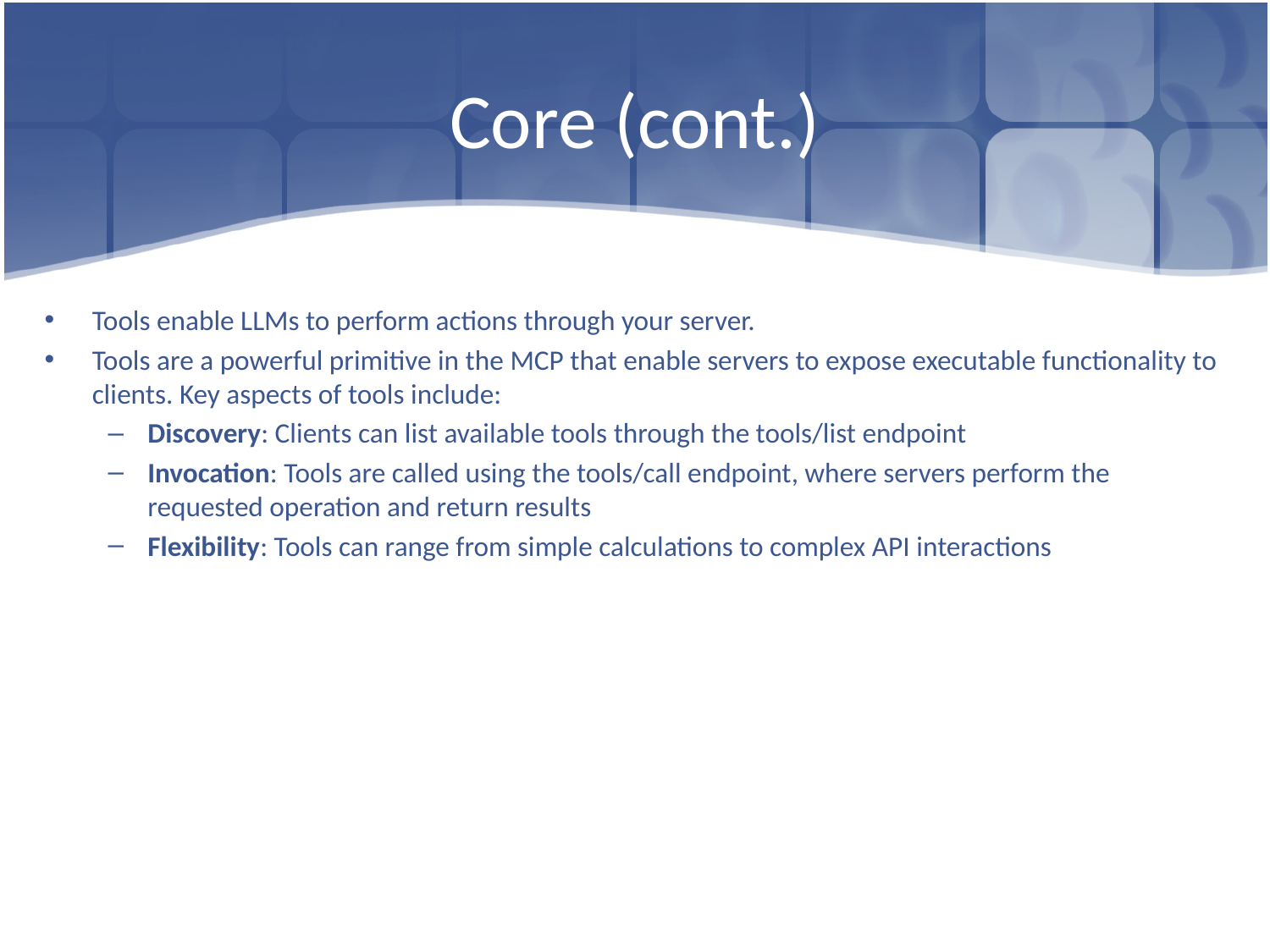

# Core (cont.)
Tools enable LLMs to perform actions through your server.
Tools are a powerful primitive in the MCP that enable servers to expose executable functionality to clients. Key aspects of tools include:
Discovery: Clients can list available tools through the tools/list endpoint
Invocation: Tools are called using the tools/call endpoint, where servers perform the requested operation and return results
Flexibility: Tools can range from simple calculations to complex API interactions